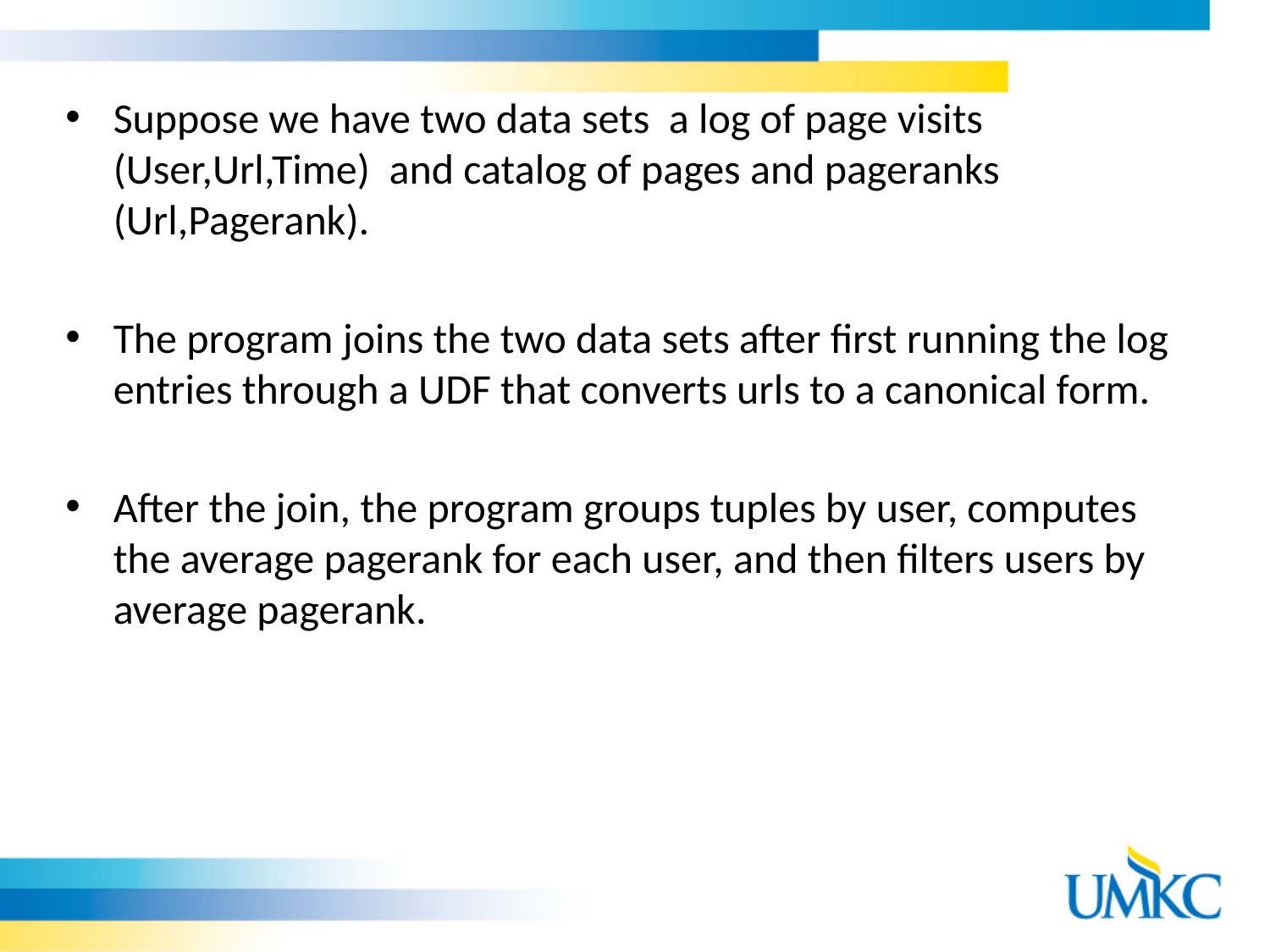

Suppose we have two data sets  a log of page visits (User,Url,Time)  and catalog of pages and pageranks (Url,Pagerank).

The program joins the two data sets after first running the log entries through a UDF that converts urls to a canonical form.

After the join, the program groups tuples by user, computes the average pagerank for each user, and then filters users by average pagerank.